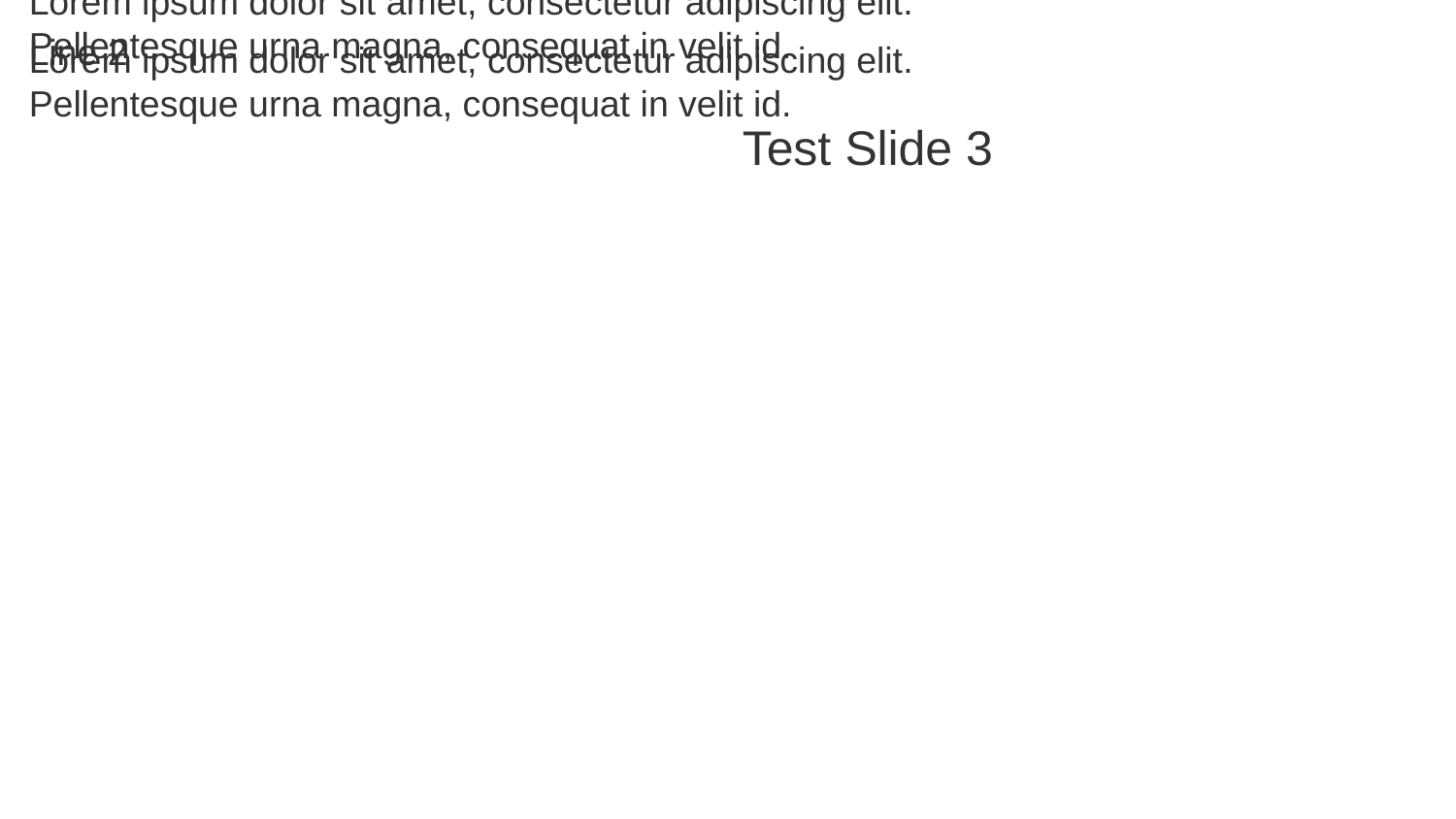

Lorem ipsum dolor sit amet, consectetur adipiscing elit. Pellentesque urna magna, consequat in velit id.
Line 2
Lorem ipsum dolor sit amet, consectetur adipiscing elit. Pellentesque urna magna, consequat in velit id.
Test Slide 3